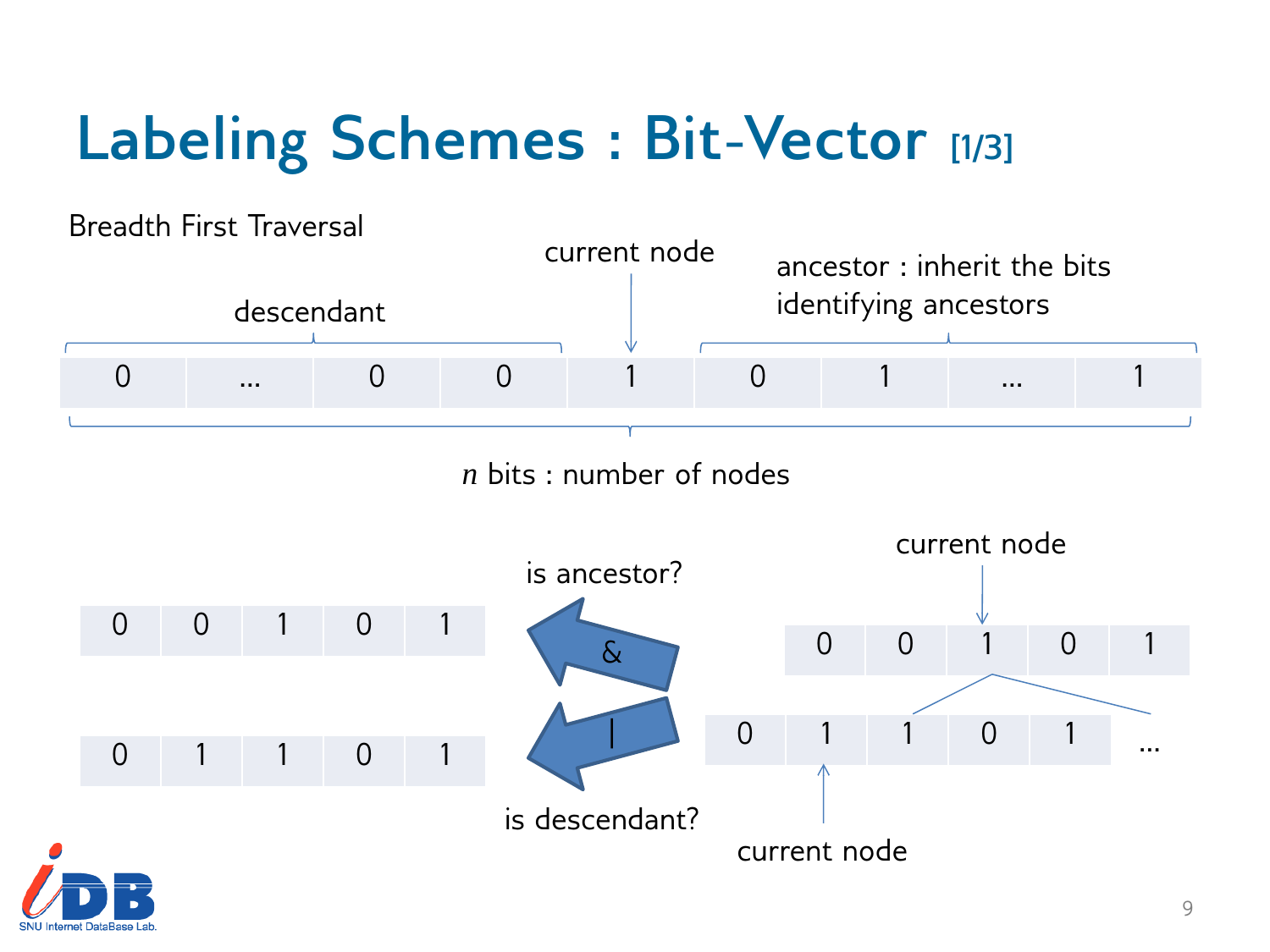

# Labeling Schemes : Bit-Vector [1/3]

Breadth First Traversal
current node
ancestor : inherit the bits identifying ancestors
descendant
| 0 | … | 0 | 0 | 1 | 0 | 1 | … | 1 |
| --- | --- | --- | --- | --- | --- | --- | --- | --- |
n bits : number of nodes
current node
is ancestor?
| 0 | 0 | 1 | 0 | 1 |
| --- | --- | --- | --- | --- |

&
| 0 | 0 | 1 | 0 | 1 |
| --- | --- | --- | --- | --- |

|
| 0 | 1 | 1 | 0 | 1 |
| --- | --- | --- | --- | --- |
…
| 0 | 1 | 1 | 0 | 1 |
| --- | --- | --- | --- | --- |
is descendant?
current node
9